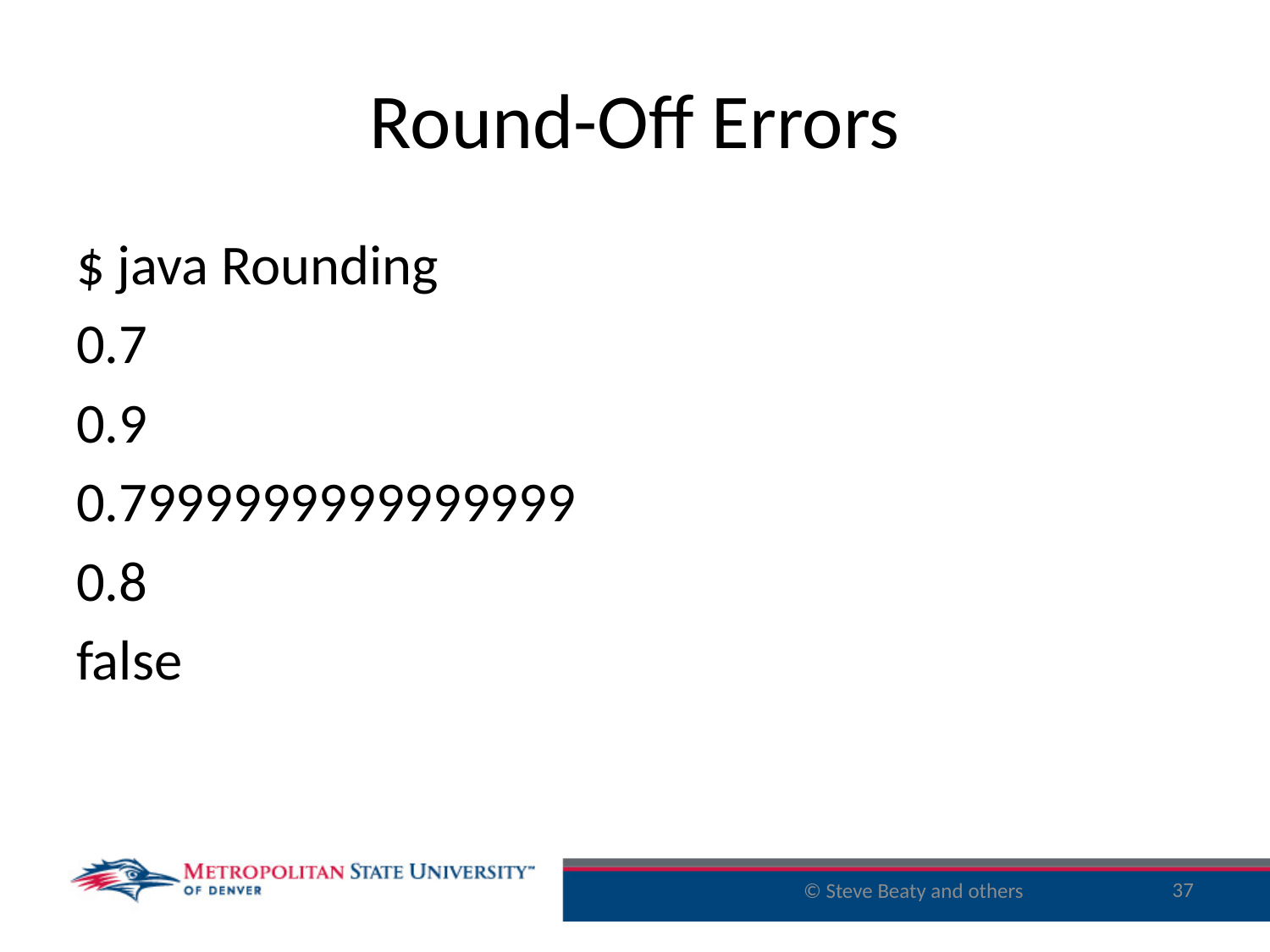

# Round-Off Errors
$ java Rounding
0.7
0.9
0.7999999999999999
0.8
false

37
© Steve Beaty and others